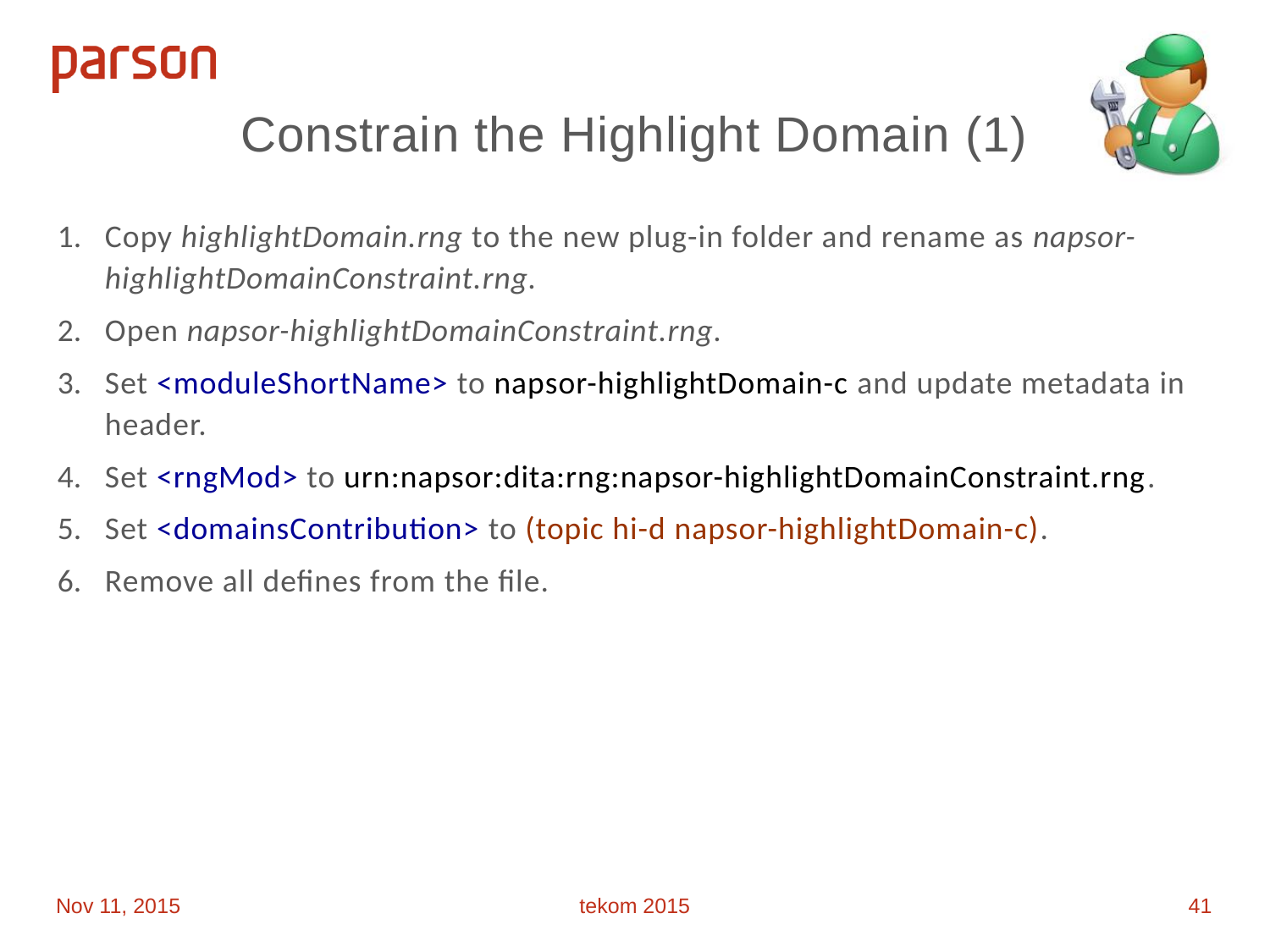

# Constrain the Highlight Domain (1)
Copy highlightDomain.rng to the new plug-in folder and rename as napsor-highlightDomainConstraint.rng.
Open napsor-highlightDomainConstraint.rng.
Set <moduleShortName> to napsor-highlightDomain-c and update metadata in header.
Set <rngMod> to urn:napsor:dita:rng:napsor-highlightDomainConstraint.rng.
Set <domainsContribution> to (topic hi-d napsor-highlightDomain-c).
Remove all defines from the file.